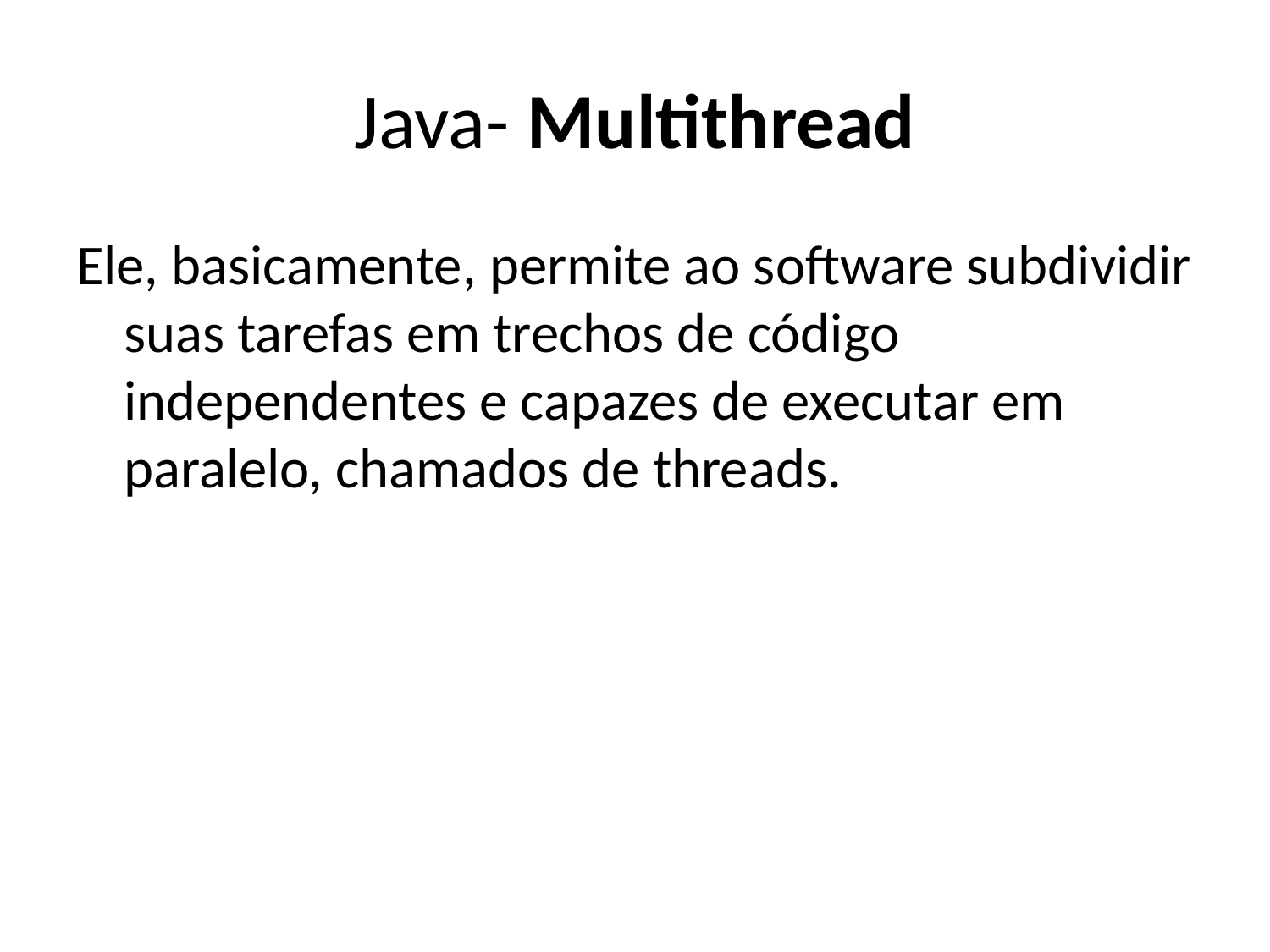

# Java- Multithread
Ele, basicamente, permite ao software subdividir suas tarefas em trechos de código independentes e capazes de executar em paralelo, chamados de threads.